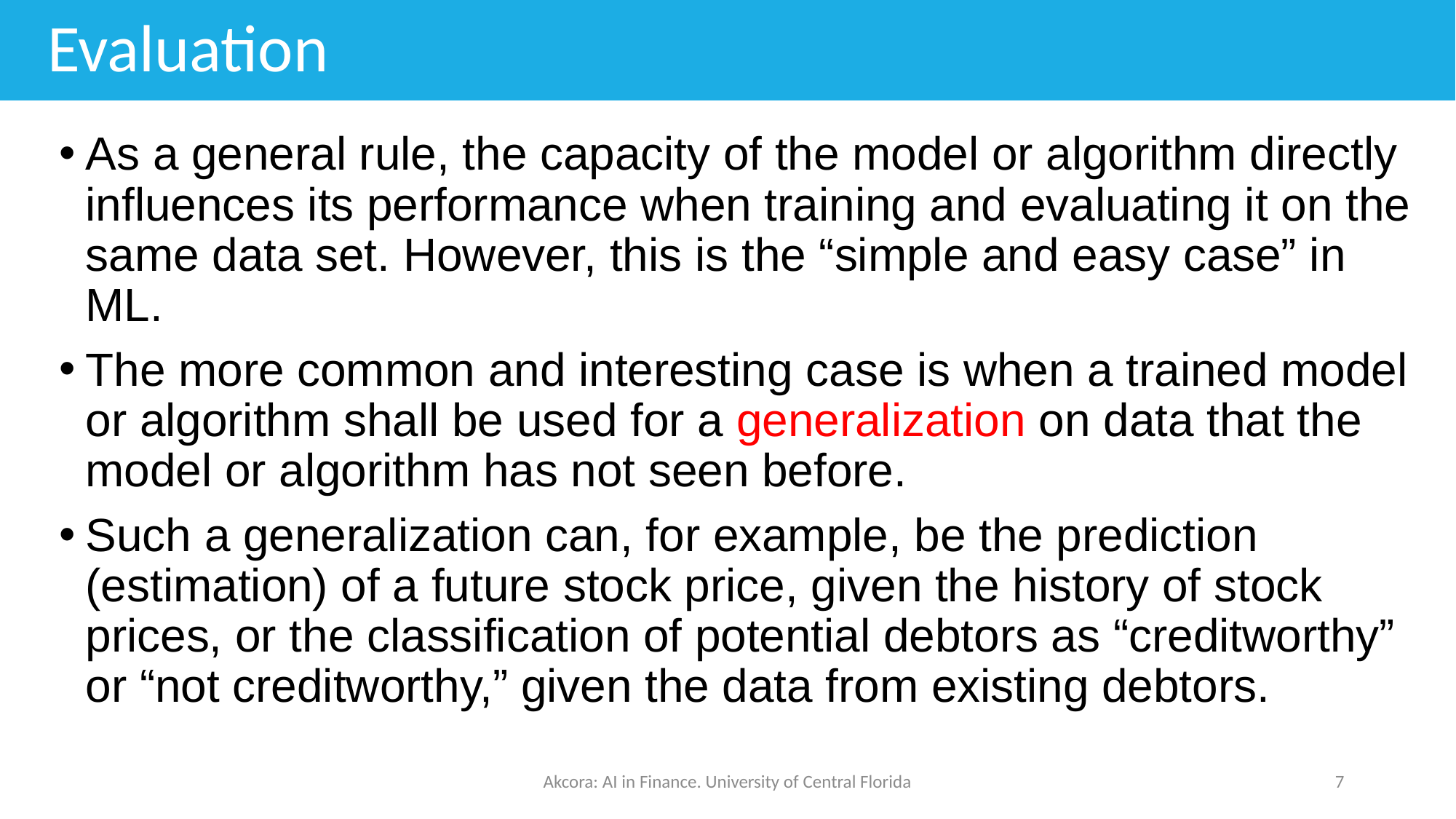

# Evaluation
As a general rule, the capacity of the model or algorithm directly influences its performance when training and evaluating it on the same data set. However, this is the “simple and easy case” in ML.
The more common and interesting case is when a trained model or algorithm shall be used for a generalization on data that the model or algorithm has not seen before.
Such a generalization can, for example, be the prediction (estimation) of a future stock price, given the history of stock prices, or the classification of potential debtors as “creditworthy” or “not creditworthy,” given the data from existing debtors.

Akcora: AI in Finance. University of Central Florida
7